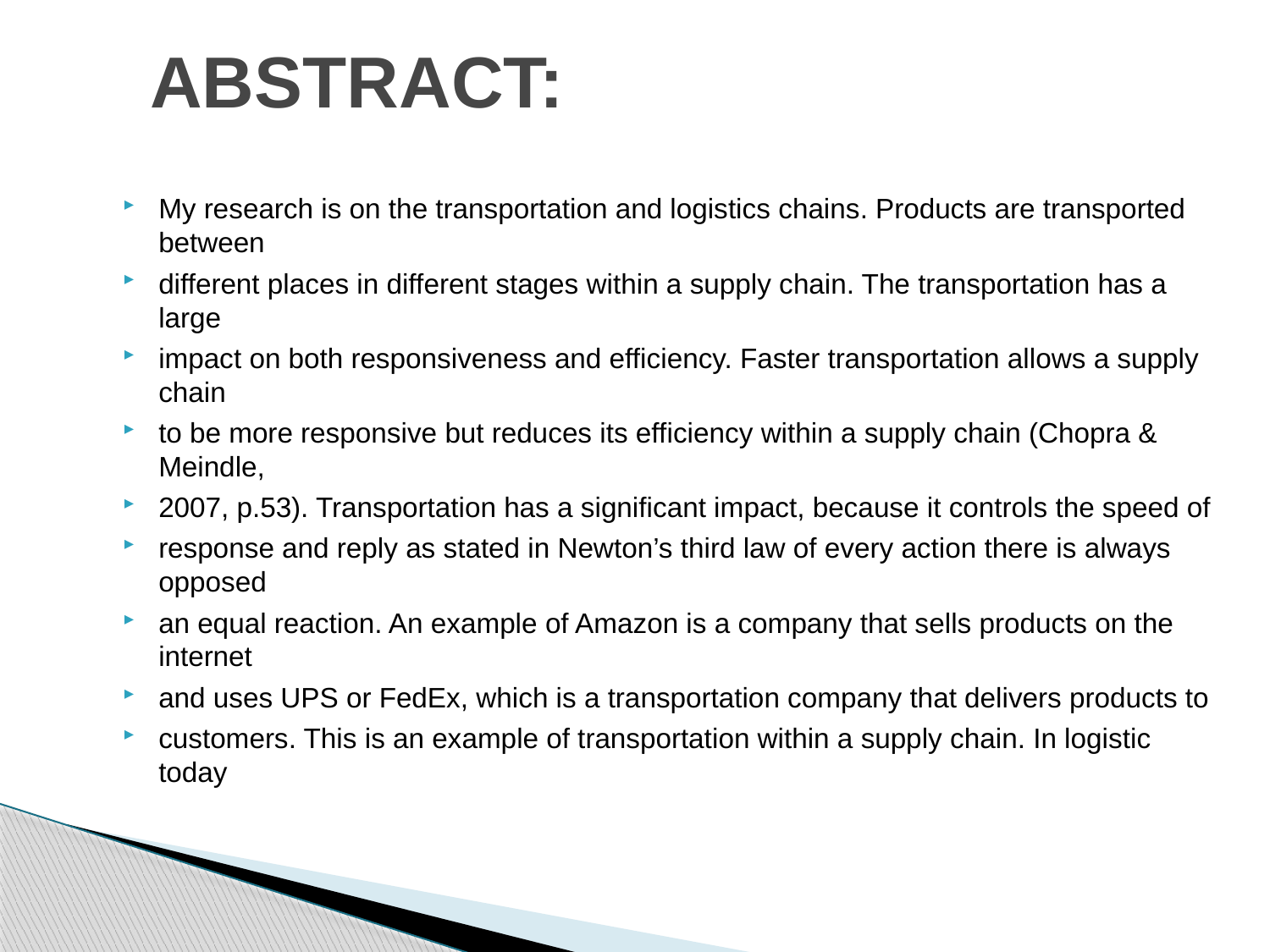

# ABSTRACT:

My research is on the transportation and logistics chains. Products are transported between
different places in different stages within a supply chain. The transportation has a large
impact on both responsiveness and efficiency. Faster transportation allows a supply chain
to be more responsive but reduces its efficiency within a supply chain (Chopra & Meindle,
2007, p.53). Transportation has a significant impact, because it controls the speed of
response and reply as stated in Newton’s third law of every action there is always opposed
an equal reaction. An example of Amazon is a company that sells products on the internet
and uses UPS or FedEx, which is a transportation company that delivers products to
customers. This is an example of transportation within a supply chain. In logistic today